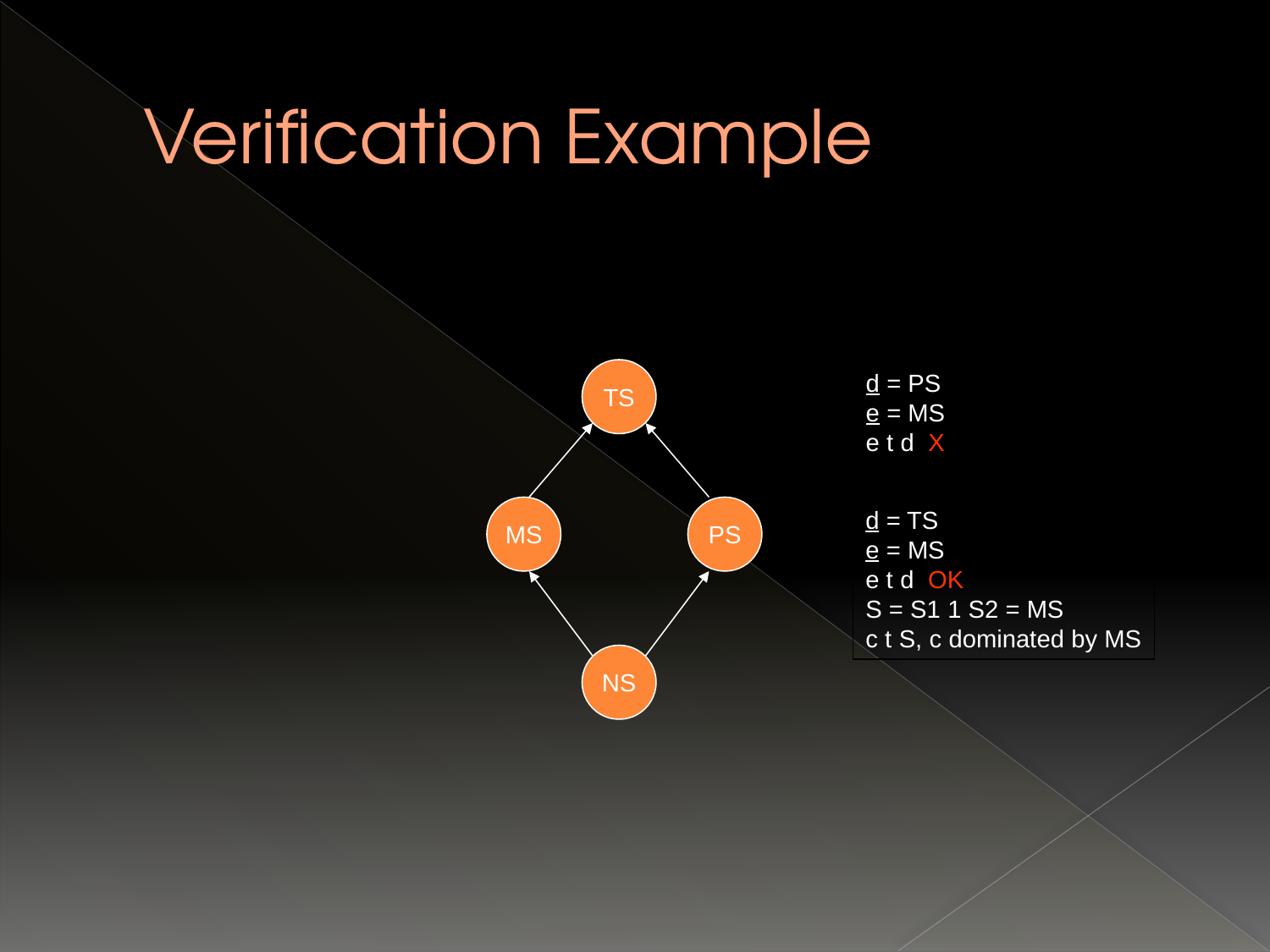

# Verification Example

TS
d = PS
e = MS
e t d  X

MS
PS
d = TS
e = MS
e t d  OK
S = S1 1 S2 = MS
c t S, c dominated by MS

NS